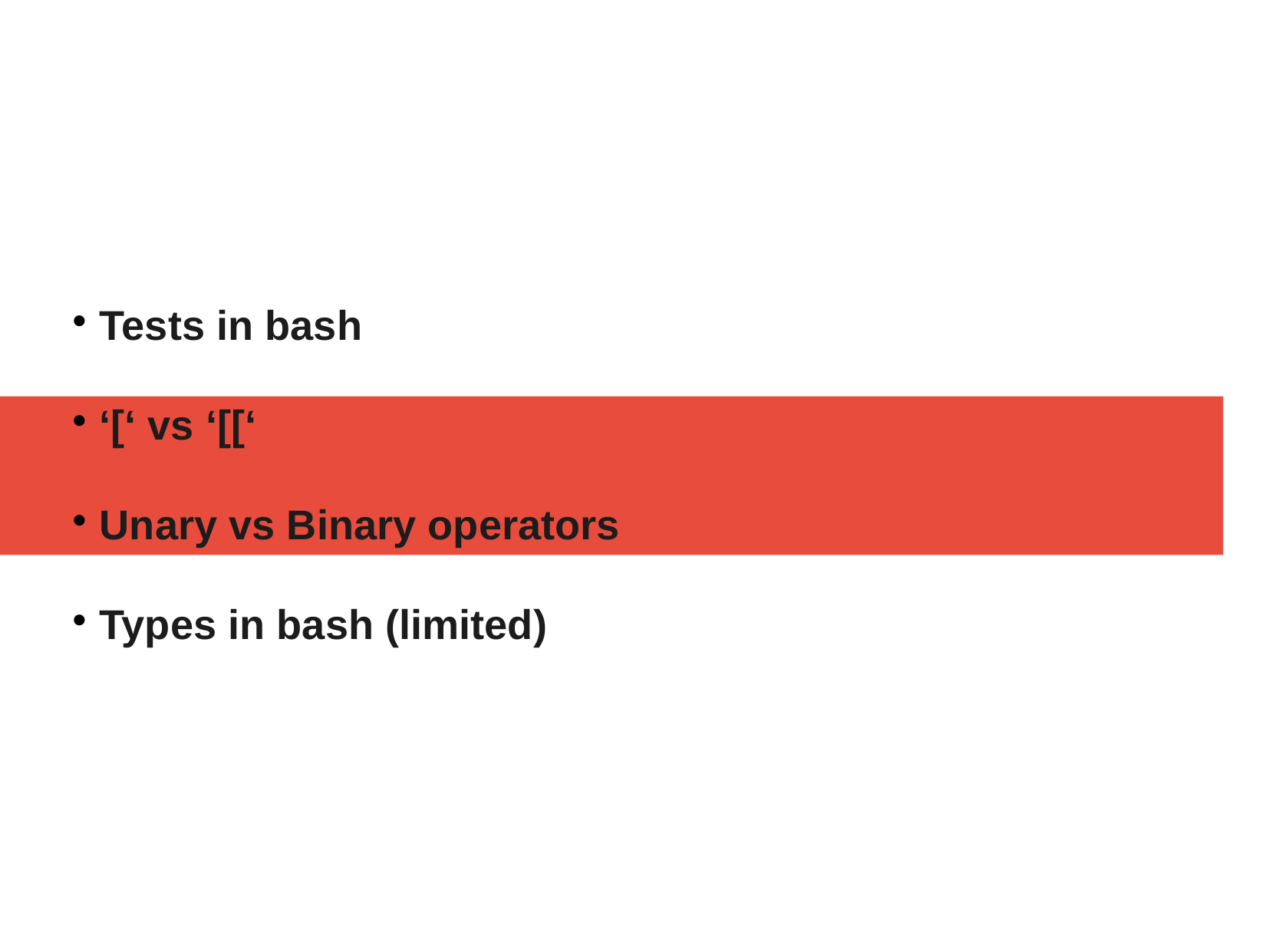

Recap - Tests

Tests in bash

‘[‘ vs ‘[[‘

Unary vs Binary operators

Types in bash (limited)